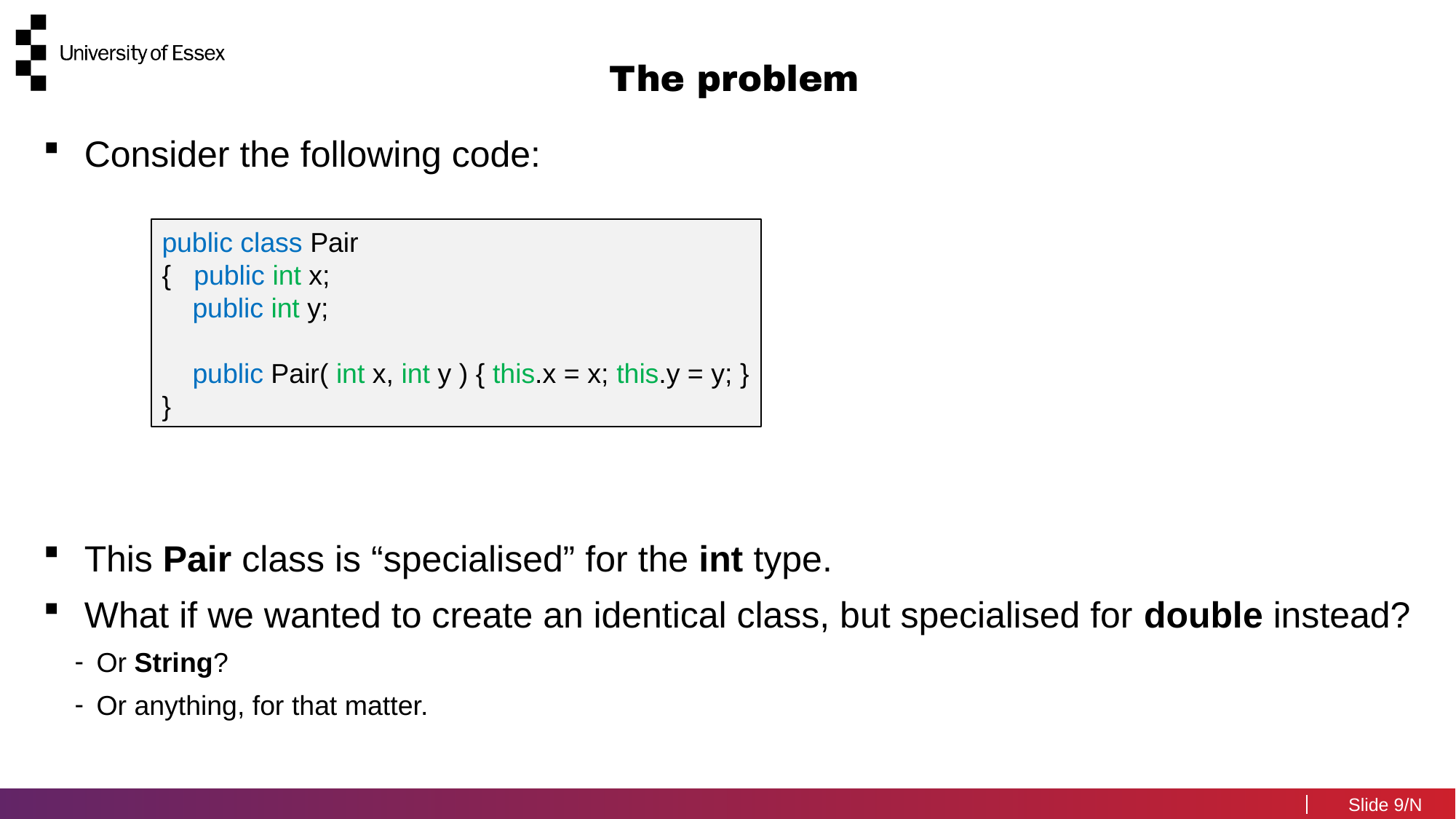

The problem
Consider the following code:

This Pair class is “specialised” for the int type.
What if we wanted to create an identical class, but specialised for double instead?
Or String?
Or anything, for that matter.

public class Pair
{   public int x;
    public int y;

    public Pair( int x, int y ) { this.x = x; this.y = y; }
}
9/N